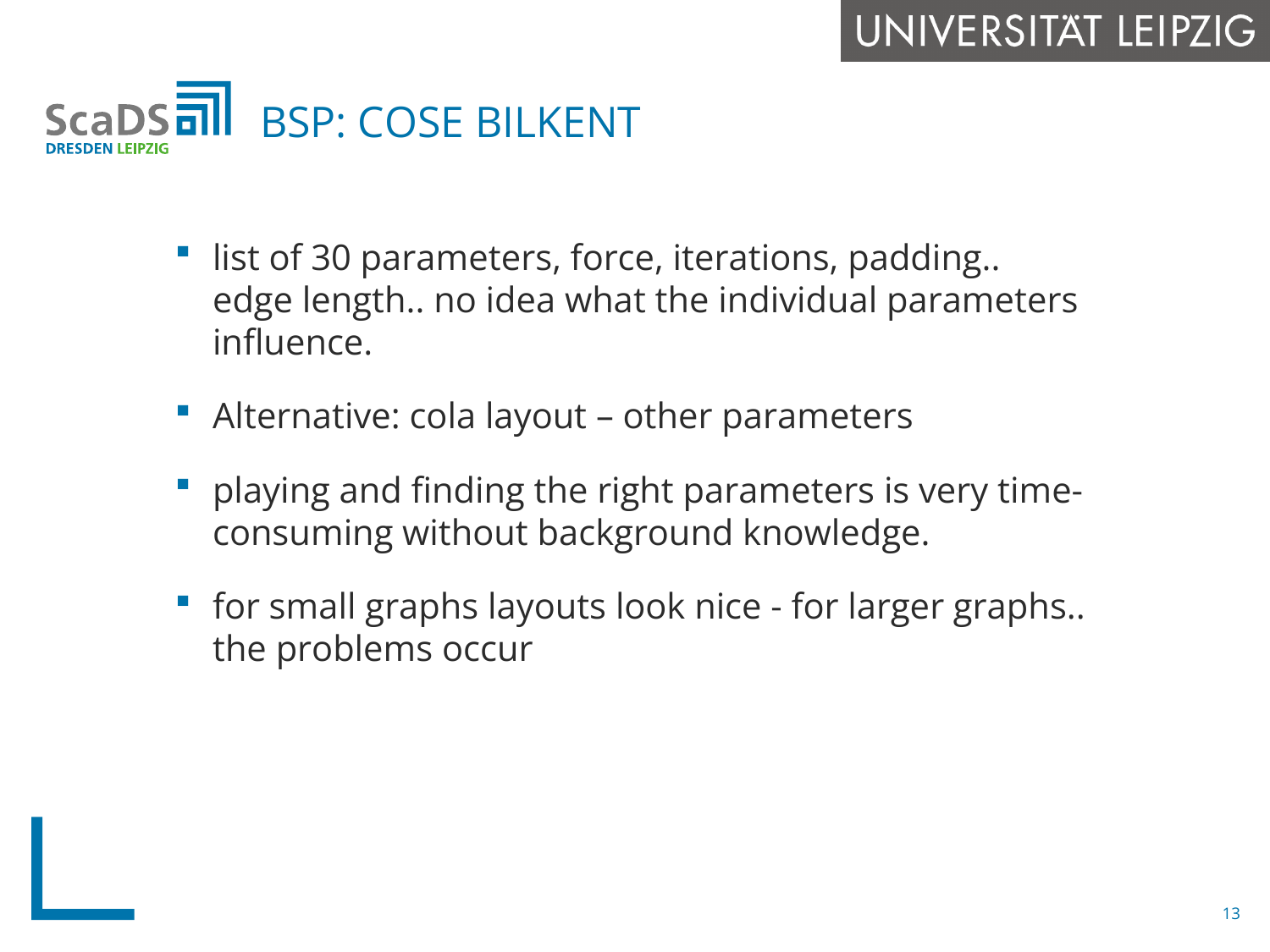

# Bsp: Cose Bilkent
list of 30 parameters, force, iterations, padding.. edge length.. no idea what the individual parameters influence.
Alternative: cola layout – other parameters
playing and finding the right parameters is very time-consuming without background knowledge.
for small graphs layouts look nice - for larger graphs.. the problems occur

13